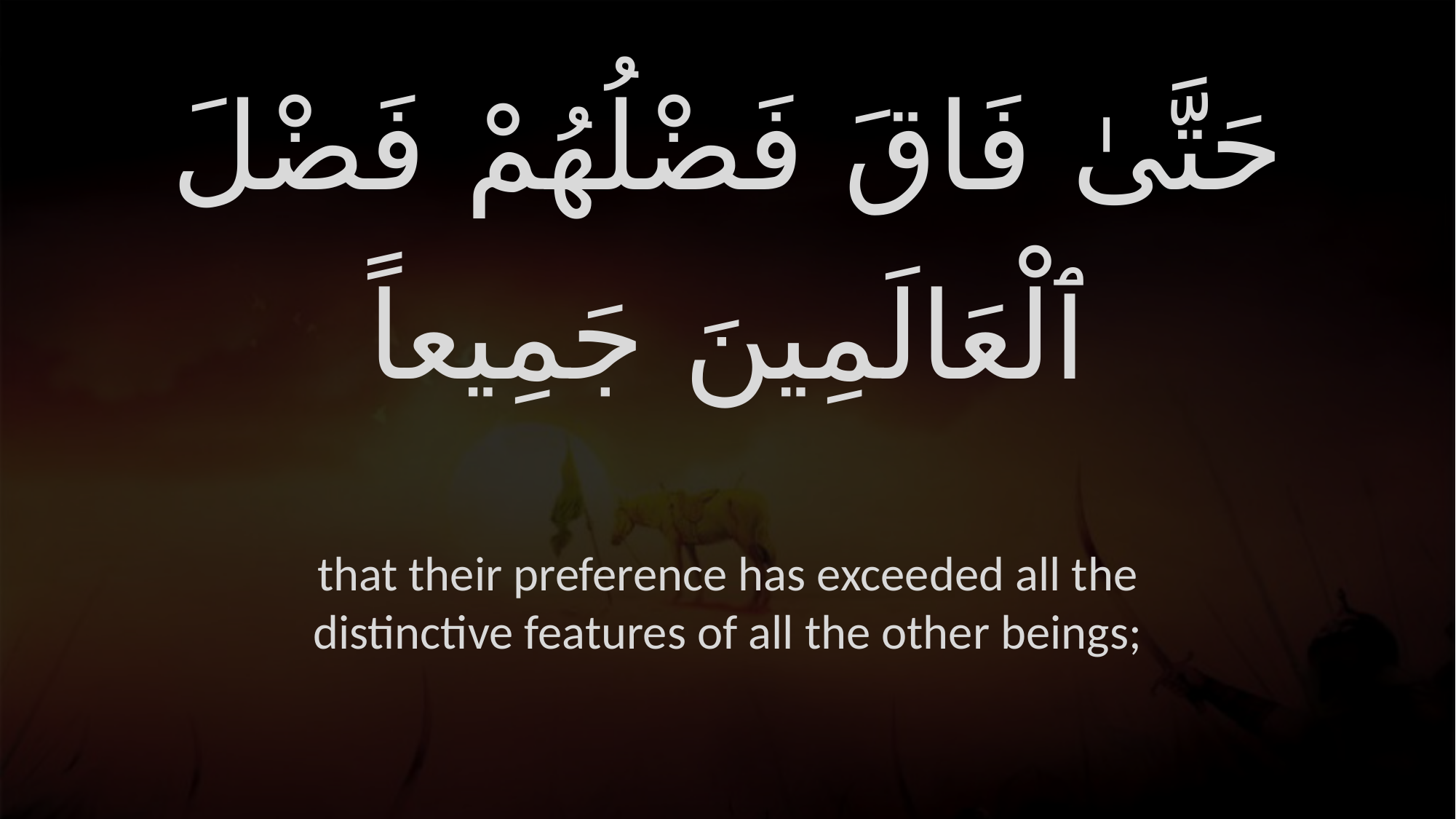

# حَتَّىٰ فَاقَ فَضْلُهُمْ فَضْلَ ٱلْعَالَمِينَ جَمِيعاً
that their preference has exceeded all the distinctive features of all the other beings;